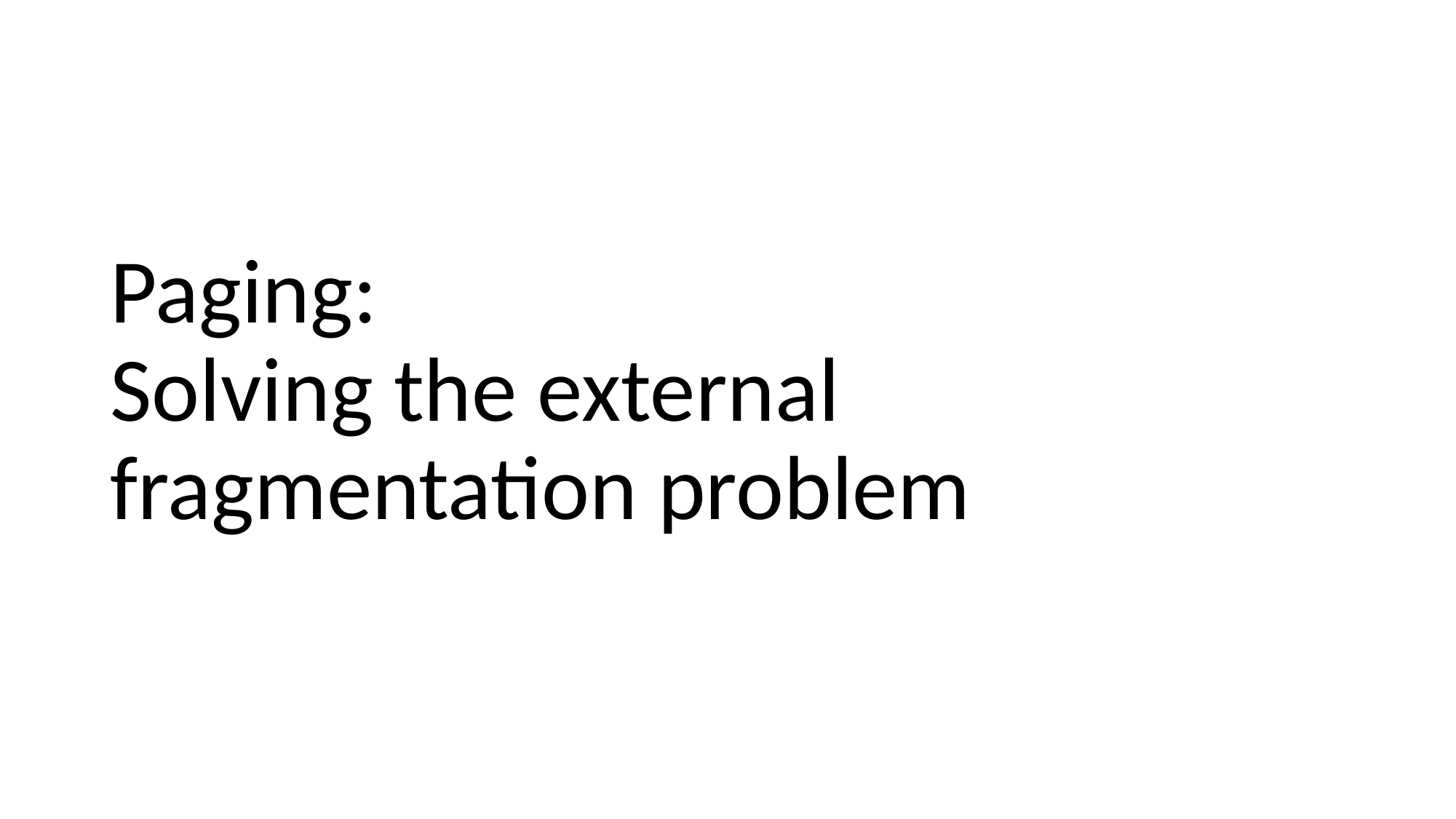

# Paging: Solving the external fragmentation problem